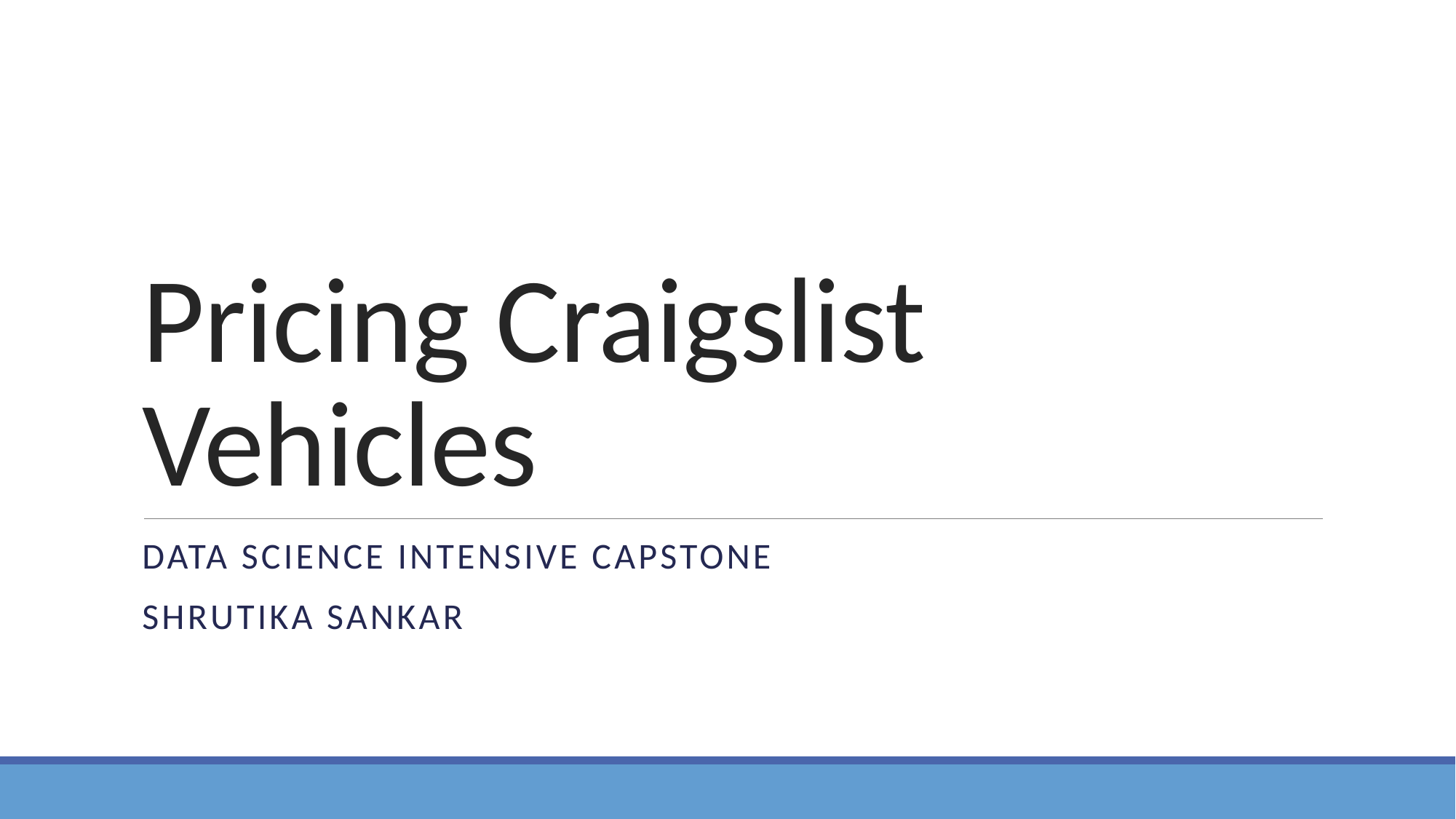

# Pricing Craigslist Vehicles
Data Science Intensive Capstone
Shrutika sankar